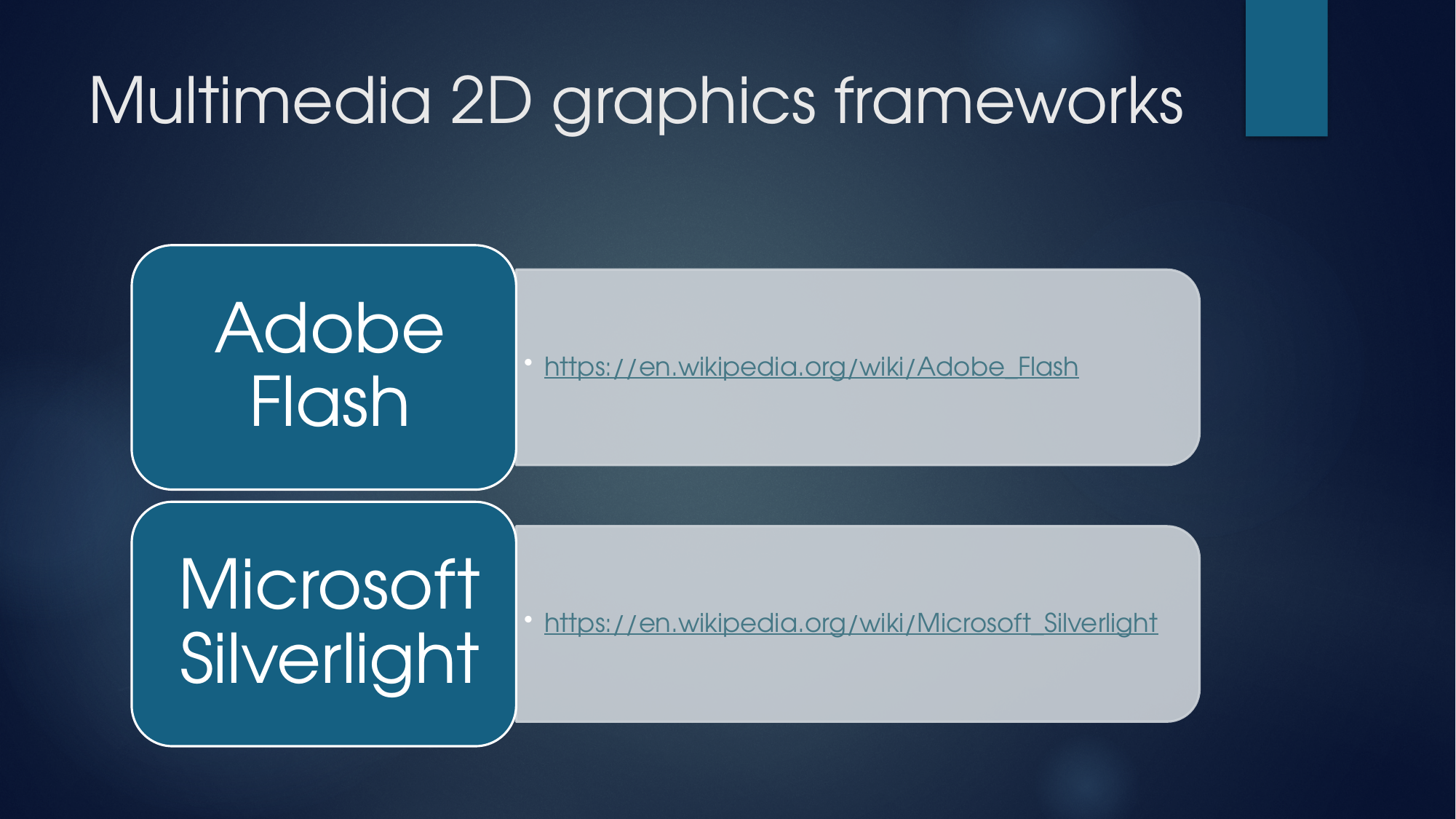

# Multimedia 2D graphics frameworks
https://en.wikipedia.org/wiki/Adobe_Flash
Adobe Flash
https://en.wikipedia.org/wiki/Microsoft_Silverlight
Microsoft Silverlight